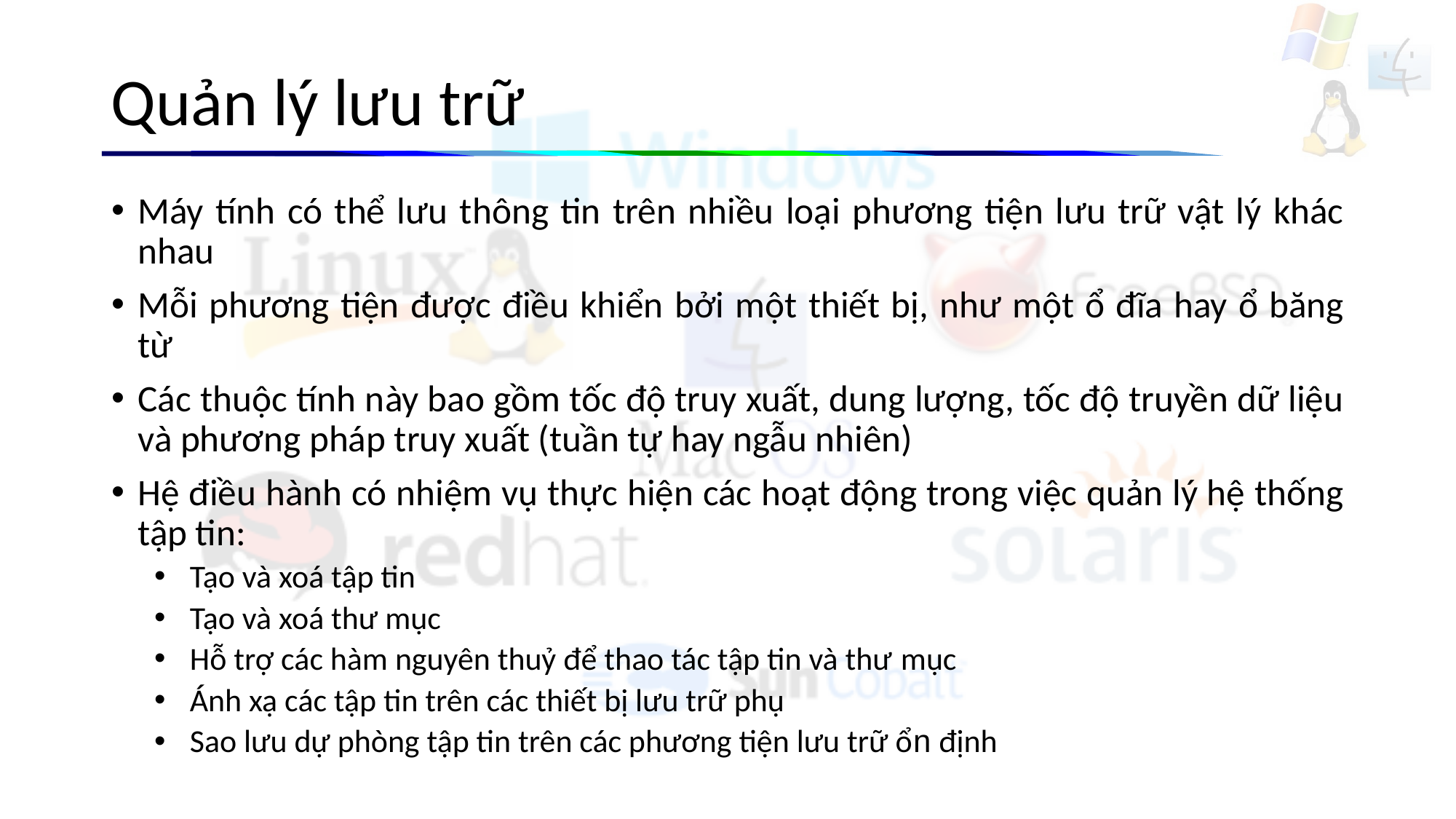

# Quản lý lưu trữ
Máy tính có thể lưu thông tin trên nhiều loại phương tiện lưu trữ vật lý khác nhau
Mỗi phương tiện được điều khiển bởi một thiết bị, như một ổ đĩa hay ổ băng từ
Các thuộc tính này bao gồm tốc độ truy xuất, dung lượng, tốc độ truyền dữ liệu và phương pháp truy xuất (tuần tự hay ngẫu nhiên)
Hệ điều hành có nhiệm vụ thực hiện các hoạt động trong việc quản lý hệ thống tập tin:
Tạo và xoá tập tin
Tạo và xoá thư mục
Hỗ trợ các hàm nguyên thuỷ để thao tác tập tin và thư mục
Ánh xạ các tập tin trên các thiết bị lưu trữ phụ
Sao lưu dự phòng tập tin trên các phương tiện lưu trữ ổn định